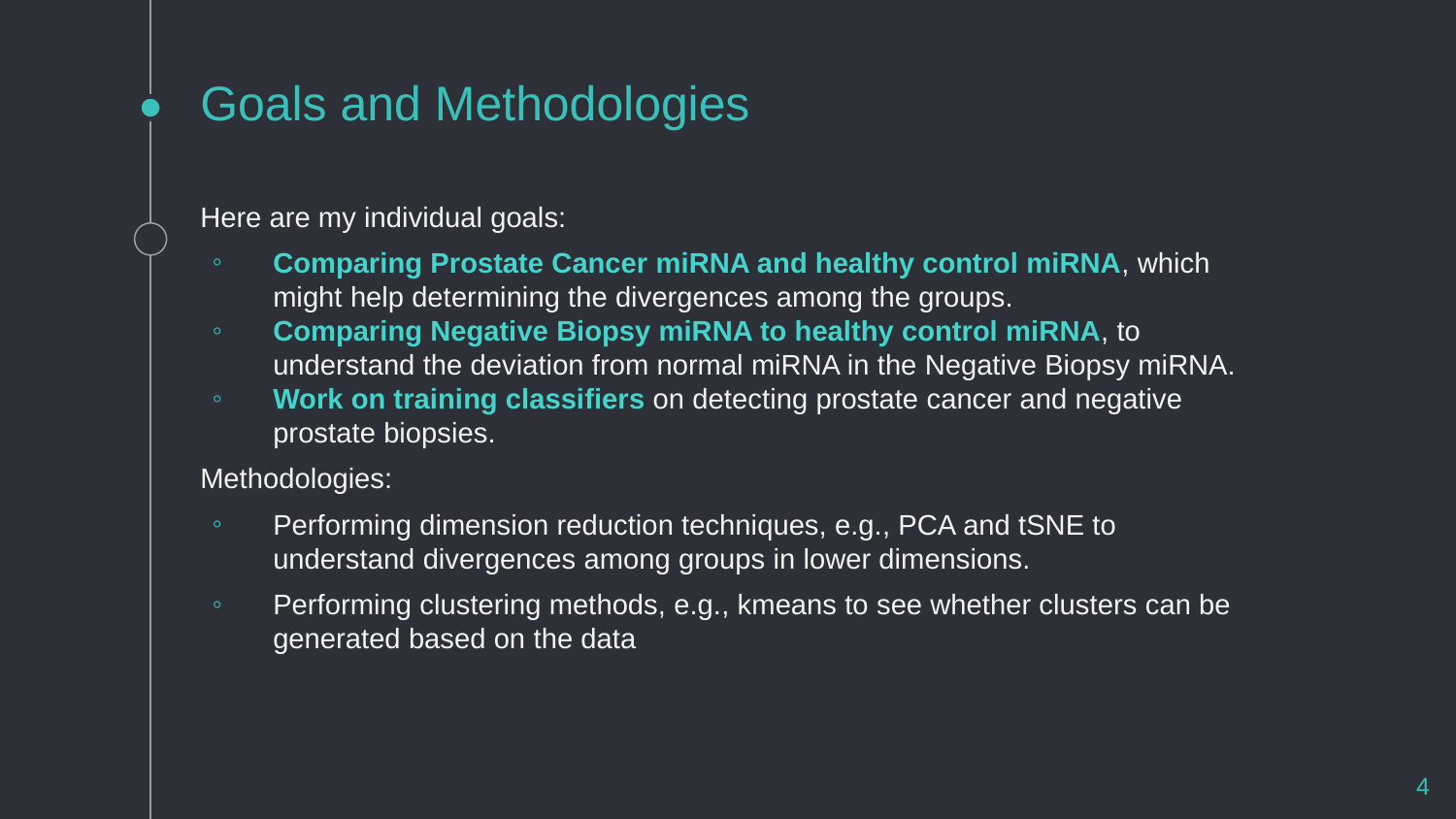

# Goals and Methodologies
Here are my individual goals:
Comparing Prostate Cancer miRNA and healthy control miRNA, which might help determining the divergences among the groups.
Comparing Negative Biopsy miRNA to healthy control miRNA, to understand the deviation from normal miRNA in the Negative Biopsy miRNA.
Work on training classifiers on detecting prostate cancer and negative prostate biopsies.
Methodologies:
Performing dimension reduction techniques, e.g., PCA and tSNE to understand divergences among groups in lower dimensions.
Performing clustering methods, e.g., kmeans to see whether clusters can be generated based on the data

4